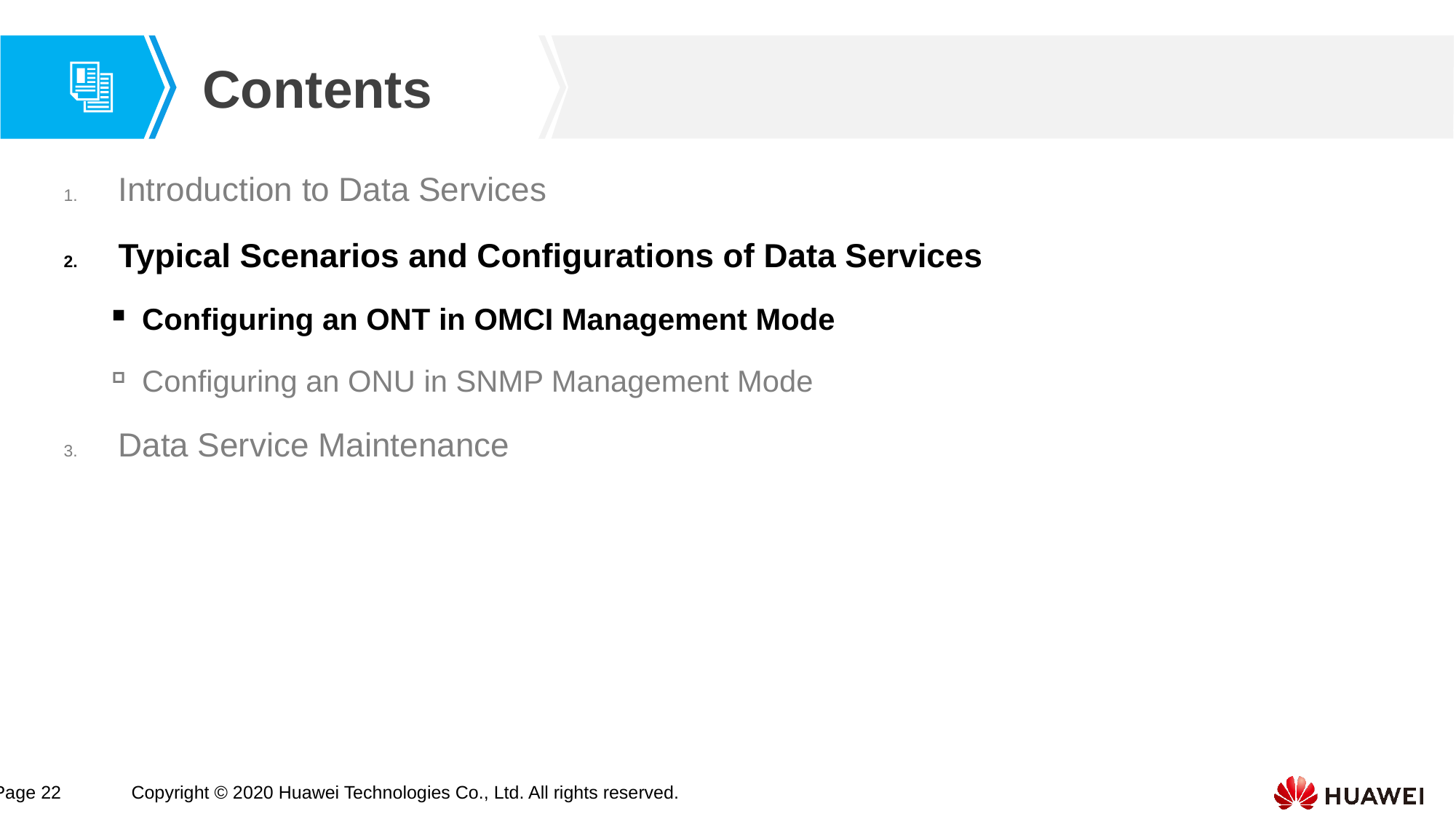

Introduction to Data Services
Typical Scenarios and Configurations of Data Services
Configuring an ONT in OMCI Management Mode
Configuring an ONU in SNMP Management Mode
Data Service Maintenance